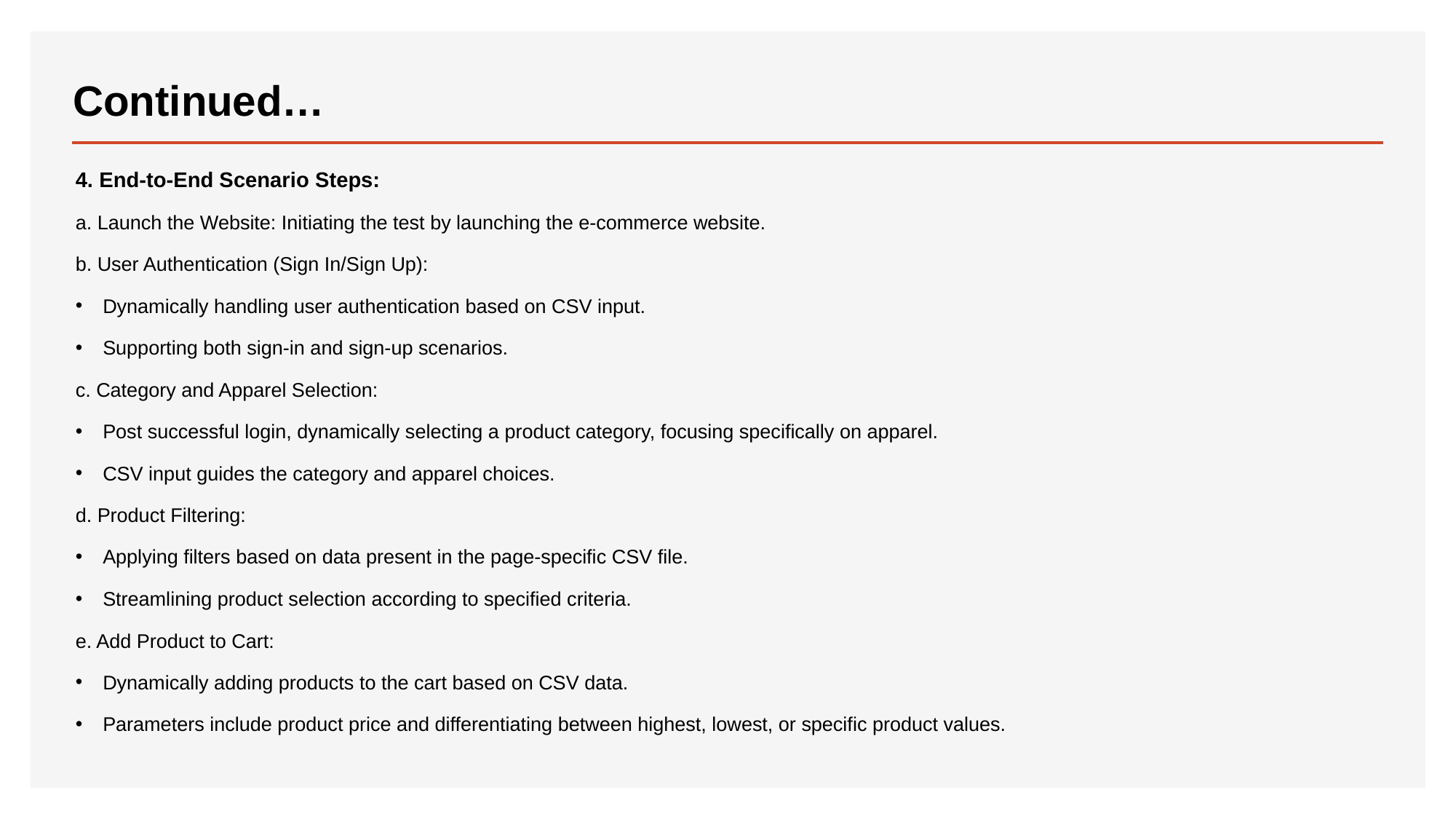

# Continued…
4. End-to-End Scenario Steps:
a. Launch the Website: Initiating the test by launching the e-commerce website.
b. User Authentication (Sign In/Sign Up):
Dynamically handling user authentication based on CSV input.
Supporting both sign-in and sign-up scenarios.
c. Category and Apparel Selection:
Post successful login, dynamically selecting a product category, focusing specifically on apparel.
CSV input guides the category and apparel choices.
d. Product Filtering:
Applying filters based on data present in the page-specific CSV file.
Streamlining product selection according to specified criteria.
e. Add Product to Cart:
Dynamically adding products to the cart based on CSV data.
Parameters include product price and differentiating between highest, lowest, or specific product values.